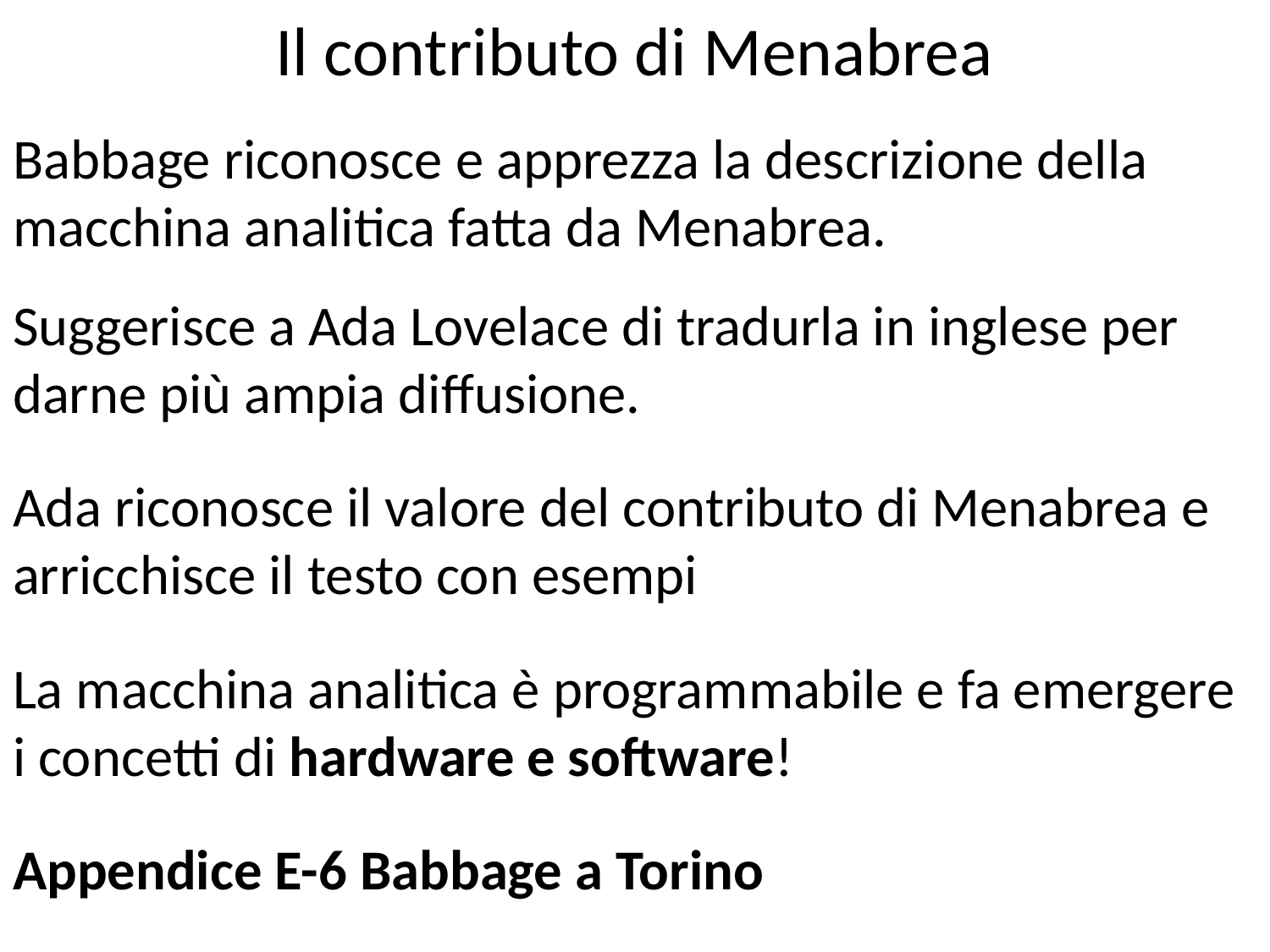

# Il contributo di Menabrea
Babbage riconosce e apprezza la descrizione della macchina analitica fatta da Menabrea.

Suggerisce a Ada Lovelace di tradurla in inglese per darne più ampia diffusione.

Ada riconosce il valore del contributo di Menabrea e arricchisce il testo con esempi

La macchina analitica è programmabile e fa emergere i concetti di hardware e software!

Appendice E-6 Babbage a Torino